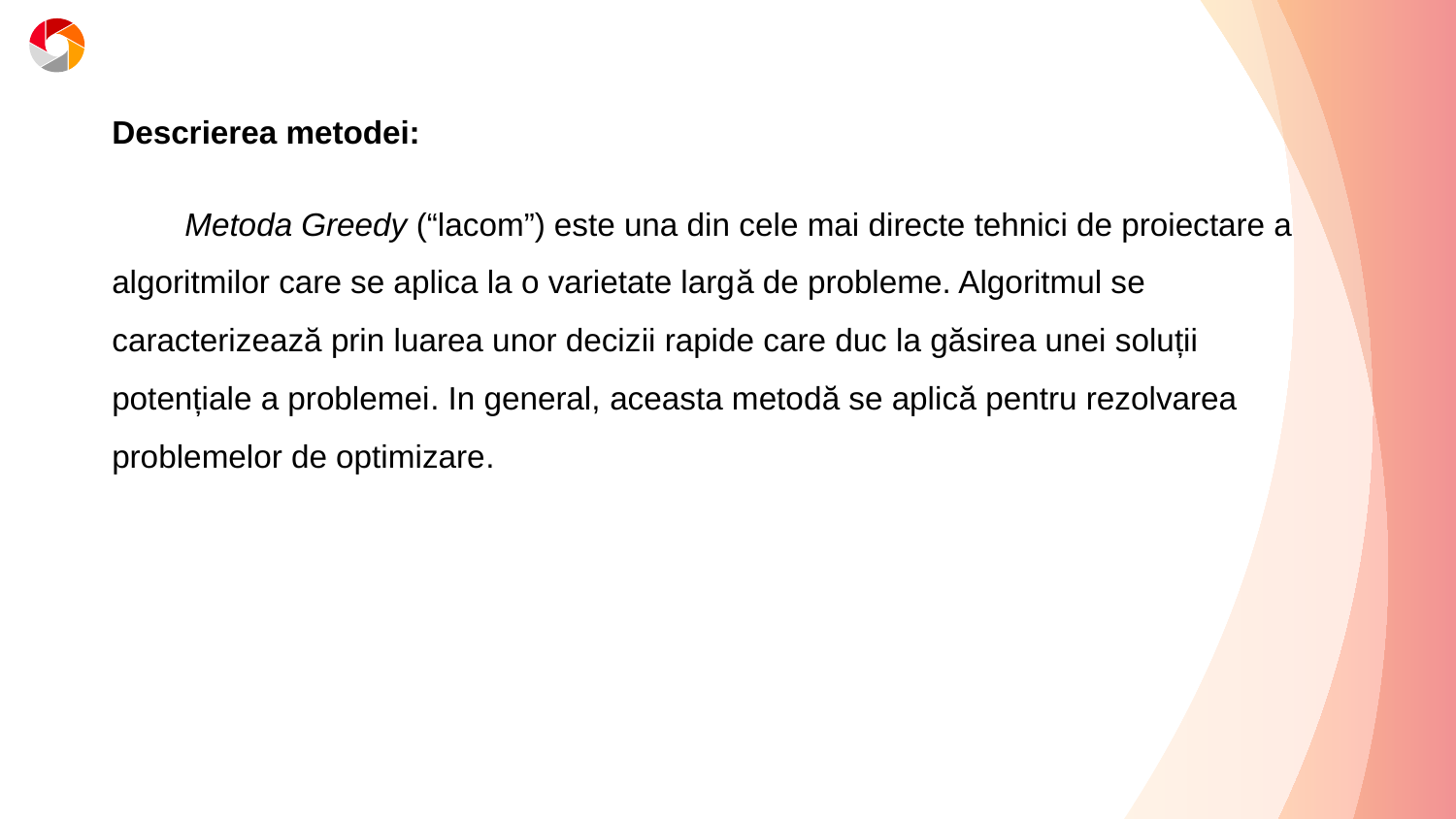

Descrierea metodei:

Metoda Greedy (“lacom”) este una din cele mai directe tehnici de proiectare a algoritmilor care se aplica la o varietate largă de probleme. Algoritmul se caracterizează prin luarea unor decizii rapide care duc la găsirea unei soluții potențiale a problemei. In general, aceasta metodă se aplică pentru rezolvarea problemelor de optimizare.